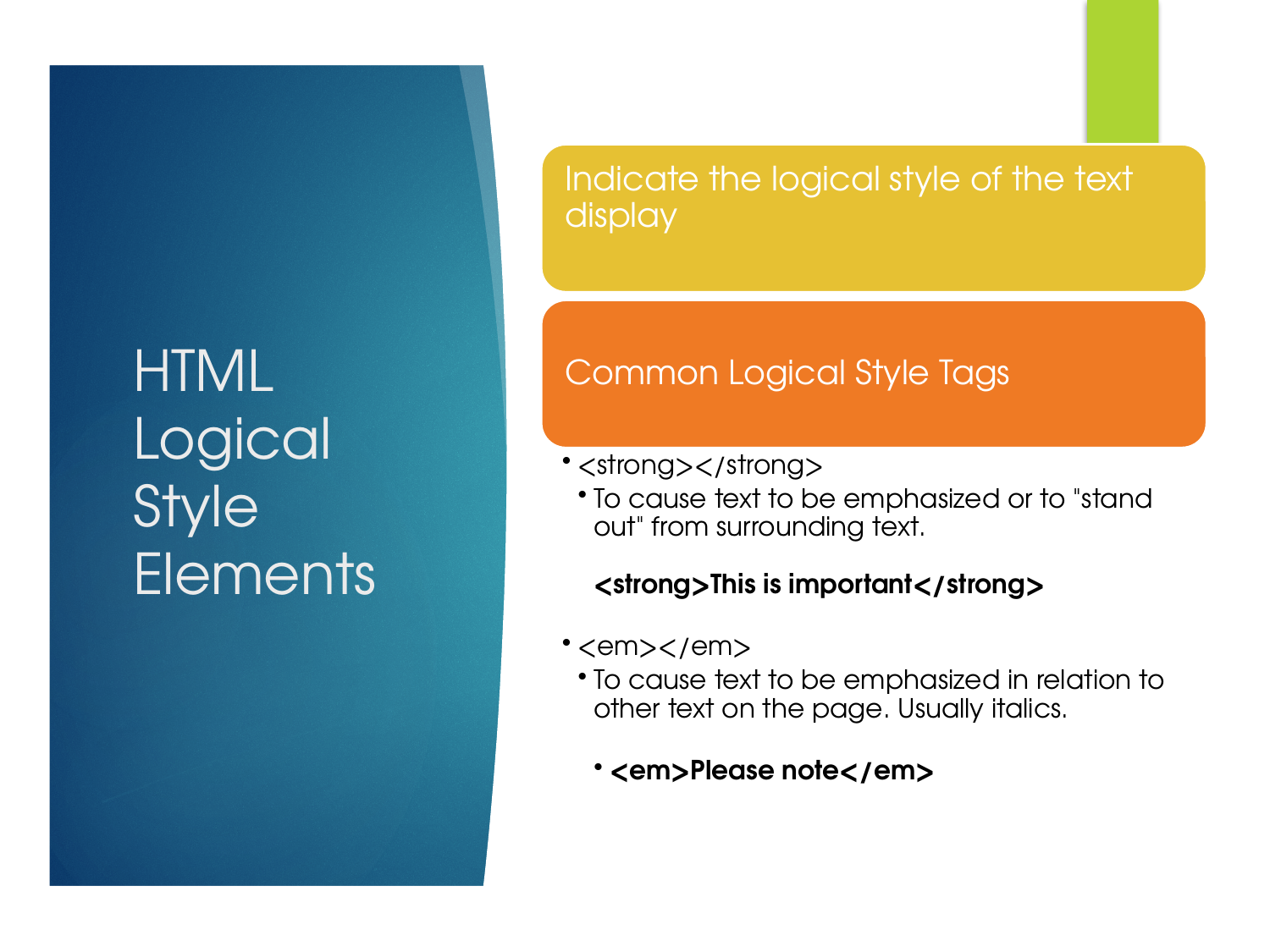

Indicate the logical style of the text display
Common Logical Style Tags
<strong></strong>
To cause text to be emphasized or to "stand out" from surrounding text.
<strong>This is important</strong>
<em></em>
To cause text to be emphasized in relation to other text on the page. Usually italics.
<em>Please note</em>
# HTML Logical Style Elements